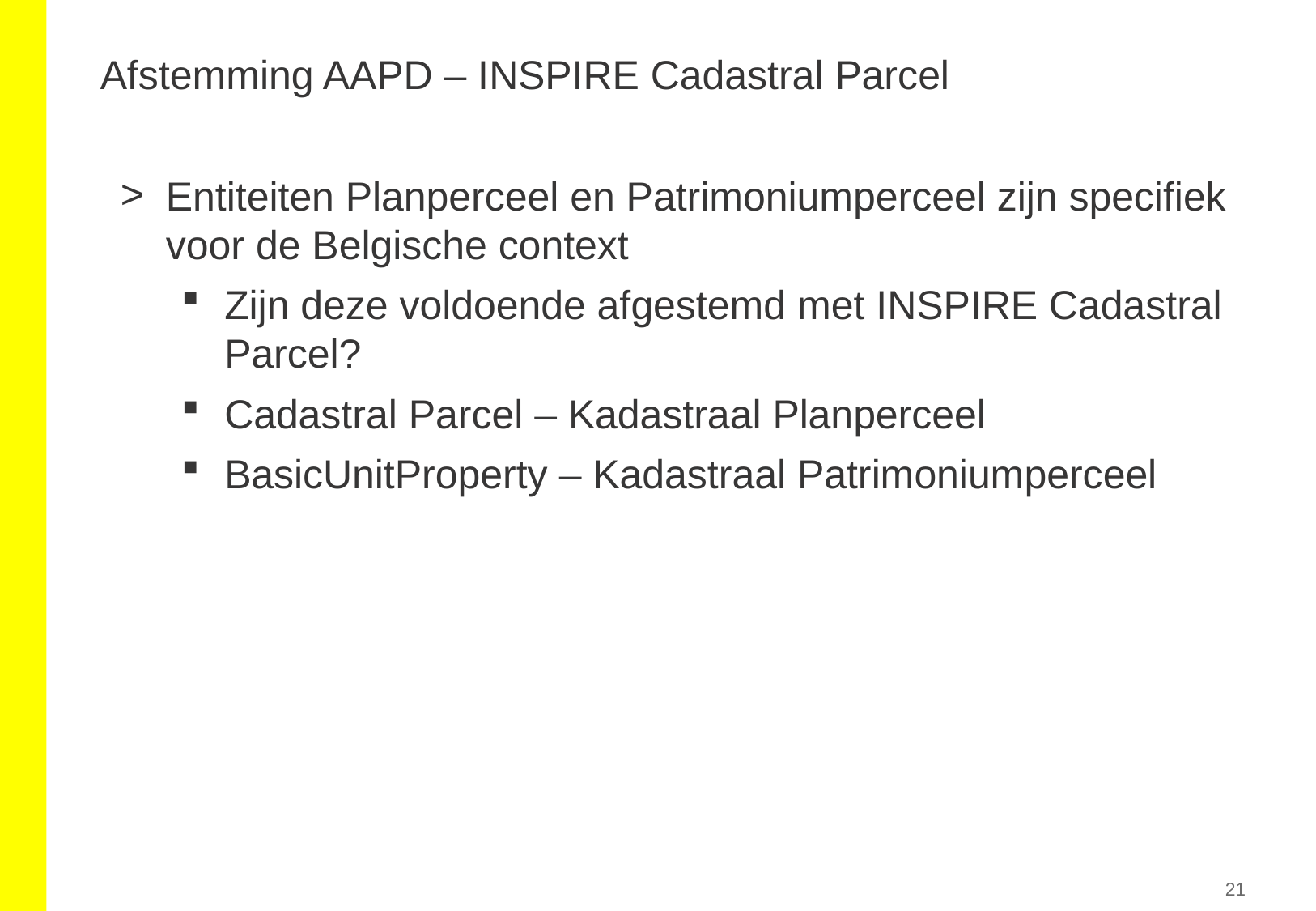

# Afstemming AAPD – INSPIRE Cadastral Parcel
Entiteiten Planperceel en Patrimoniumperceel zijn specifiek voor de Belgische context
Zijn deze voldoende afgestemd met INSPIRE Cadastral Parcel?
Cadastral Parcel – Kadastraal Planperceel
BasicUnitProperty – Kadastraal Patrimoniumperceel

21